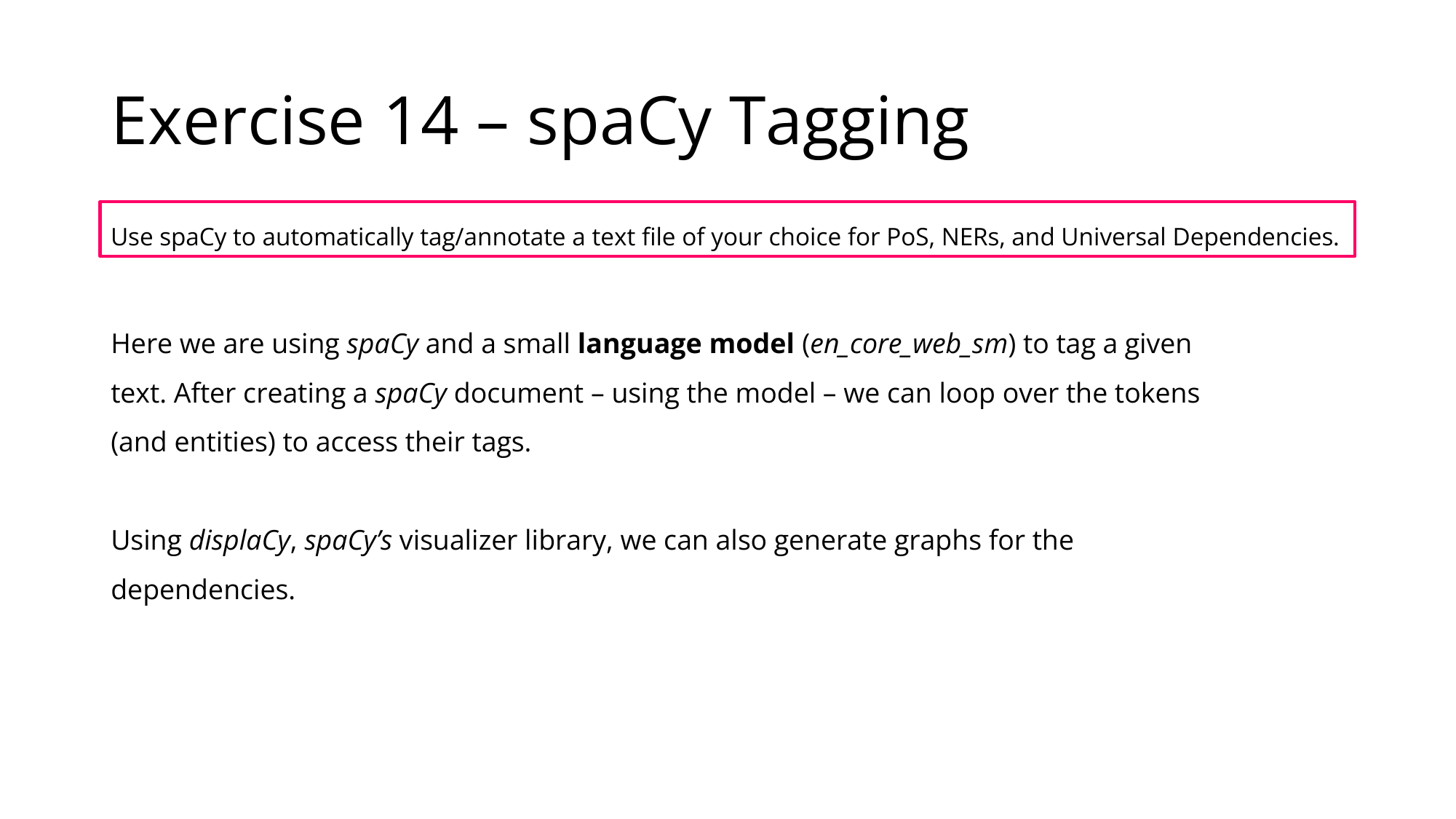

# Exercise 14 – spaCy Tagging
Use spaCy to automatically tag/annotate a text file of your choice for PoS, NERs, and Universal Dependencies.
Here we are using spaCy and a small language model (en_core_web_sm) to tag a given text. After creating a spaCy document – using the model – we can loop over the tokens (and entities) to access their tags.

Using displaCy, spaCy’s visualizer library, we can also generate graphs for the dependencies.